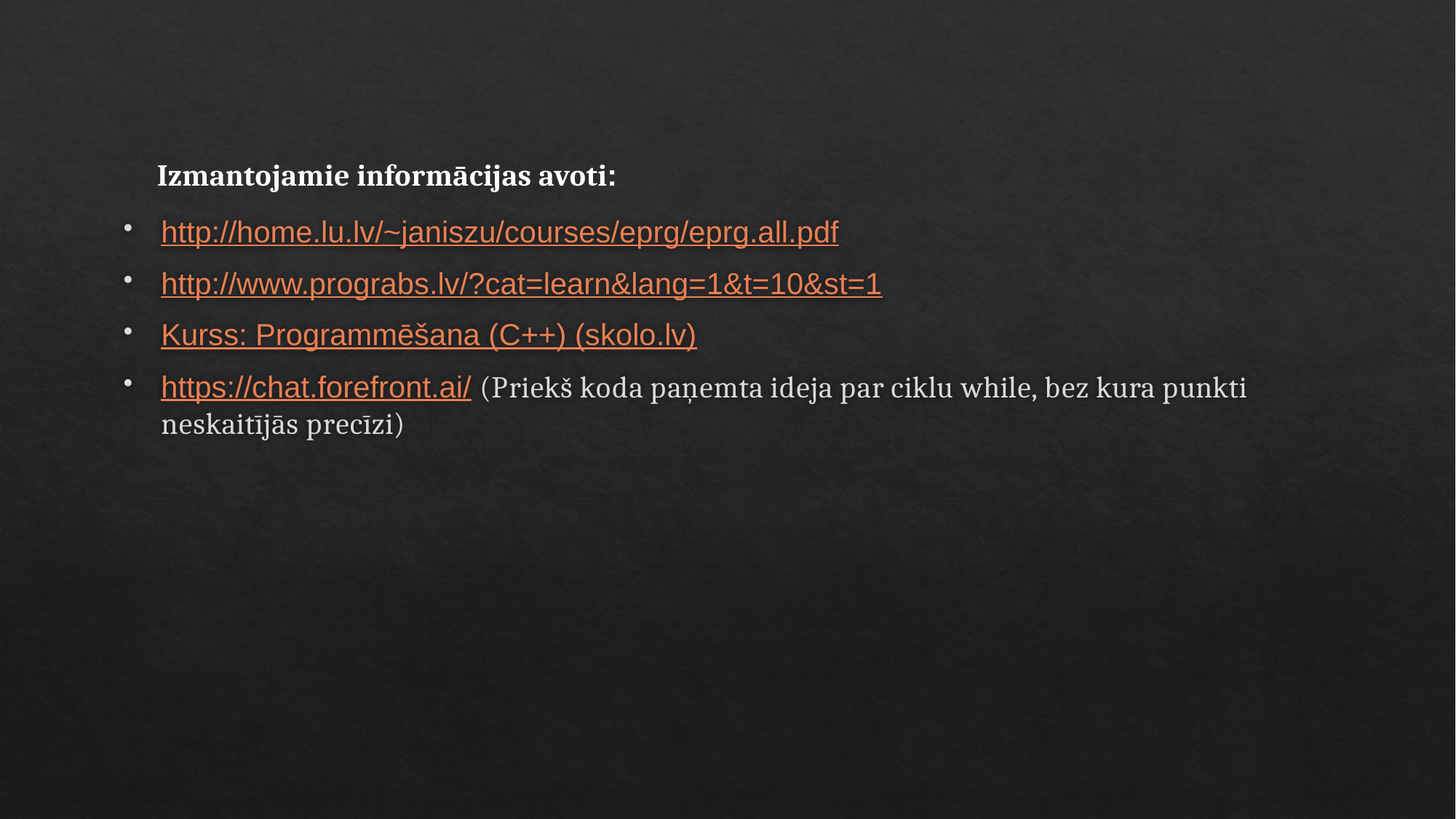

Izmantojamie informācijas avoti:
http://home.lu.lv/~janiszu/courses/eprg/eprg.all.pdf
http://www.prograbs.lv/?cat=learn&lang=1&t=10&st=1
Kurss: Programmēšana (C++) (skolo.lv)
https://chat.forefront.ai/ (Priekš koda paņemta ideja par ciklu while, bez kura punkti neskaitījās precīzi)